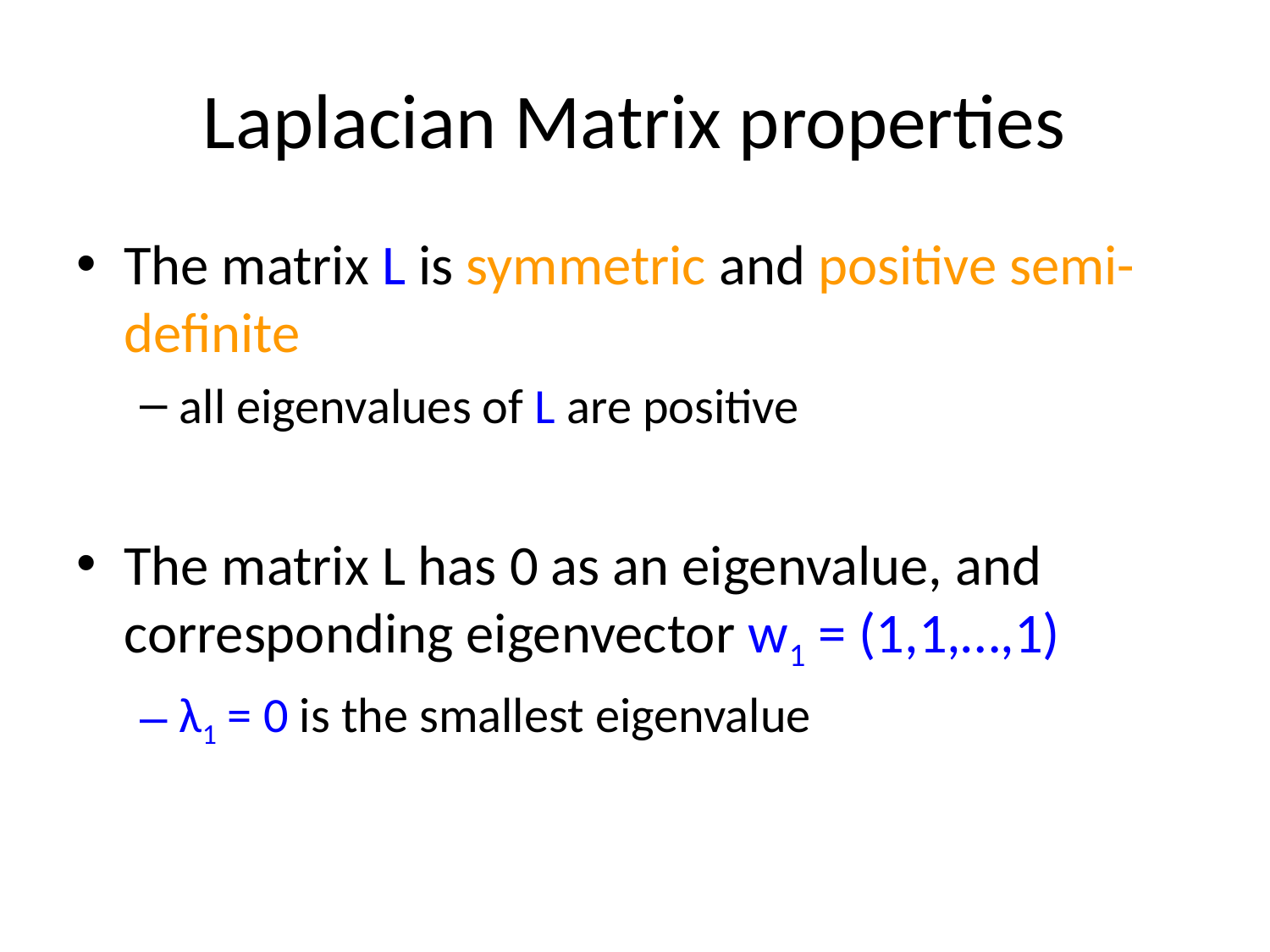

# Laplacian Matrix properties
The matrix L is symmetric and positive semi-definite
all eigenvalues of L are positive

The matrix L has 0 as an eigenvalue, and corresponding eigenvector w1 = (1,1,…,1)
λ1 = 0 is the smallest eigenvalue